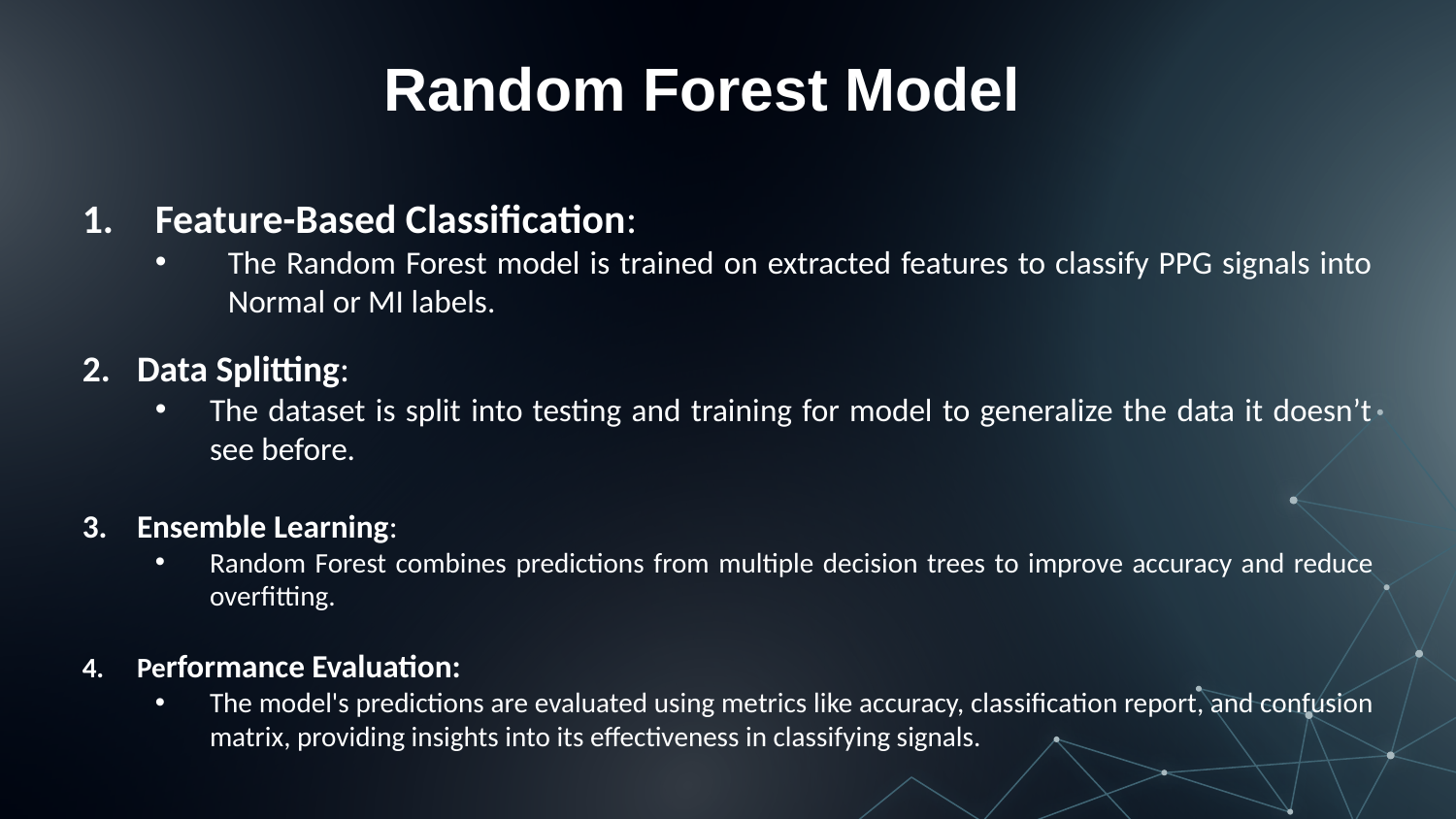

# Random Forest Model
Feature-Based Classification:
The Random Forest model is trained on extracted features to classify PPG signals into Normal or MI labels.

Data Splitting:
The dataset is split into testing and training for model to generalize the data it doesn’t see before.

Ensemble Learning:
Random Forest combines predictions from multiple decision trees to improve accuracy and reduce overfitting.

Performance Evaluation:
The model's predictions are evaluated using metrics like accuracy, classification report, and confusion matrix, providing insights into its effectiveness in classifying signals.